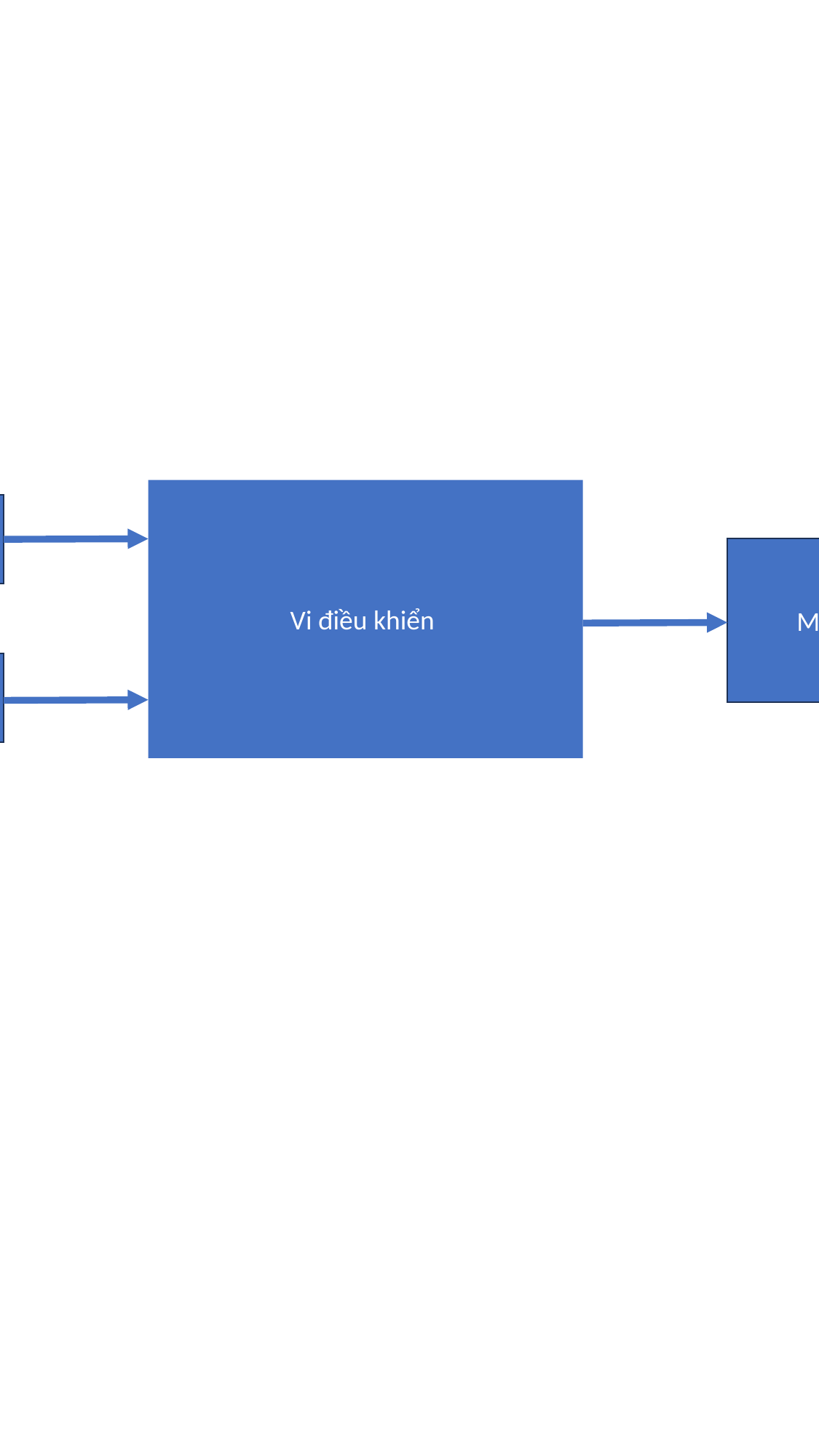

Vi điều khiển
Nút nhấn
Màn hình LCD
Điện áp tương tự